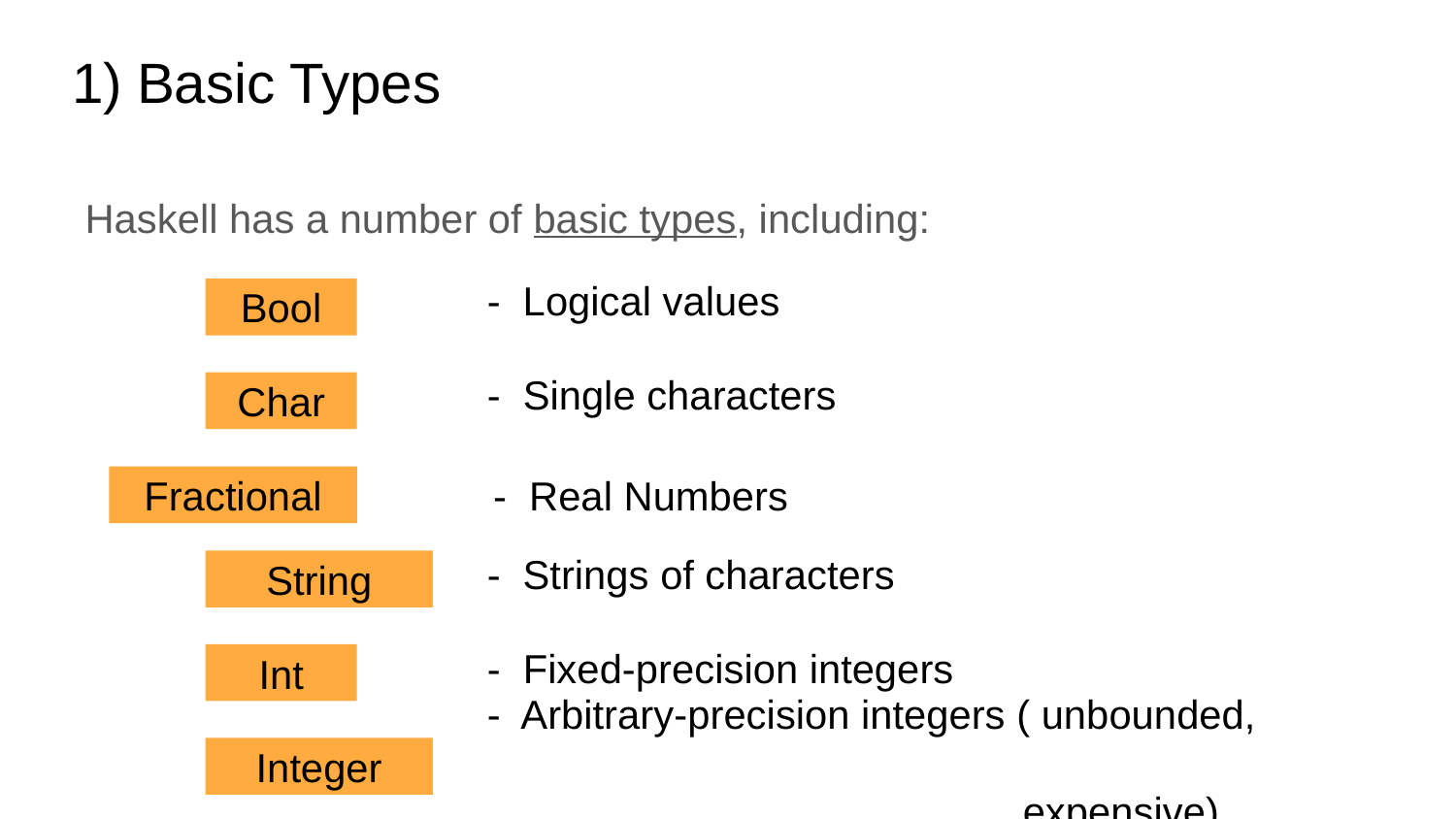

# Basic Types
Haskell has a number of basic types, including:
-  Logical values
Bool
-  Single characters
Char
-  Strings of characters
String
-  Fixed-precision integers
Int
-  Arbitrary-precision integers ( unbounded,
                                                expensive)
Integer
Fractional
-  Real Numbers